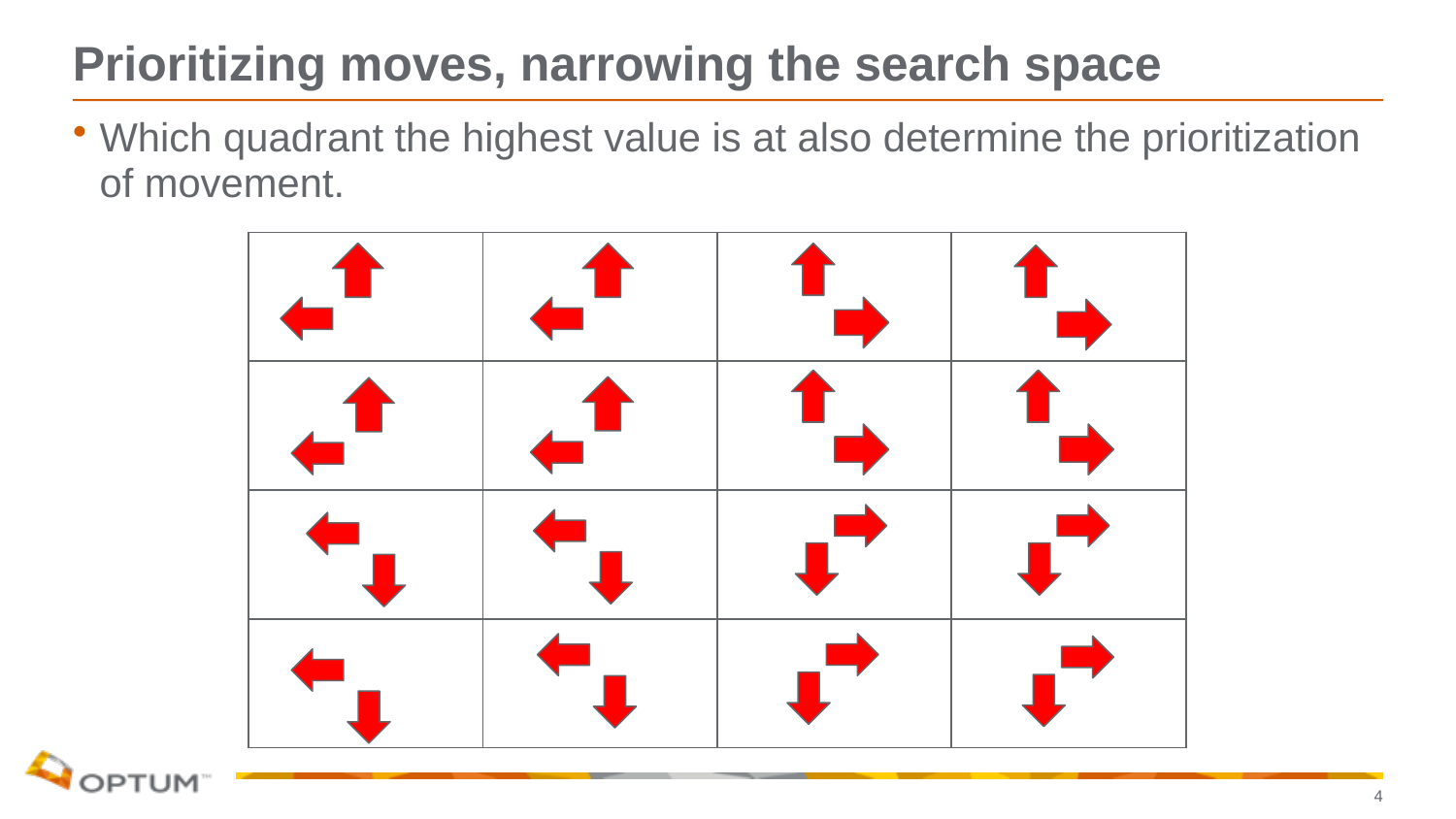

# Prioritizing moves, narrowing the search space
Which quadrant the highest value is at also determine the prioritization of movement.
|  |  |  |  |
| --- | --- | --- | --- |
|  |  |  |  |
|  |  |  |  |
|  |  |  |  |

4